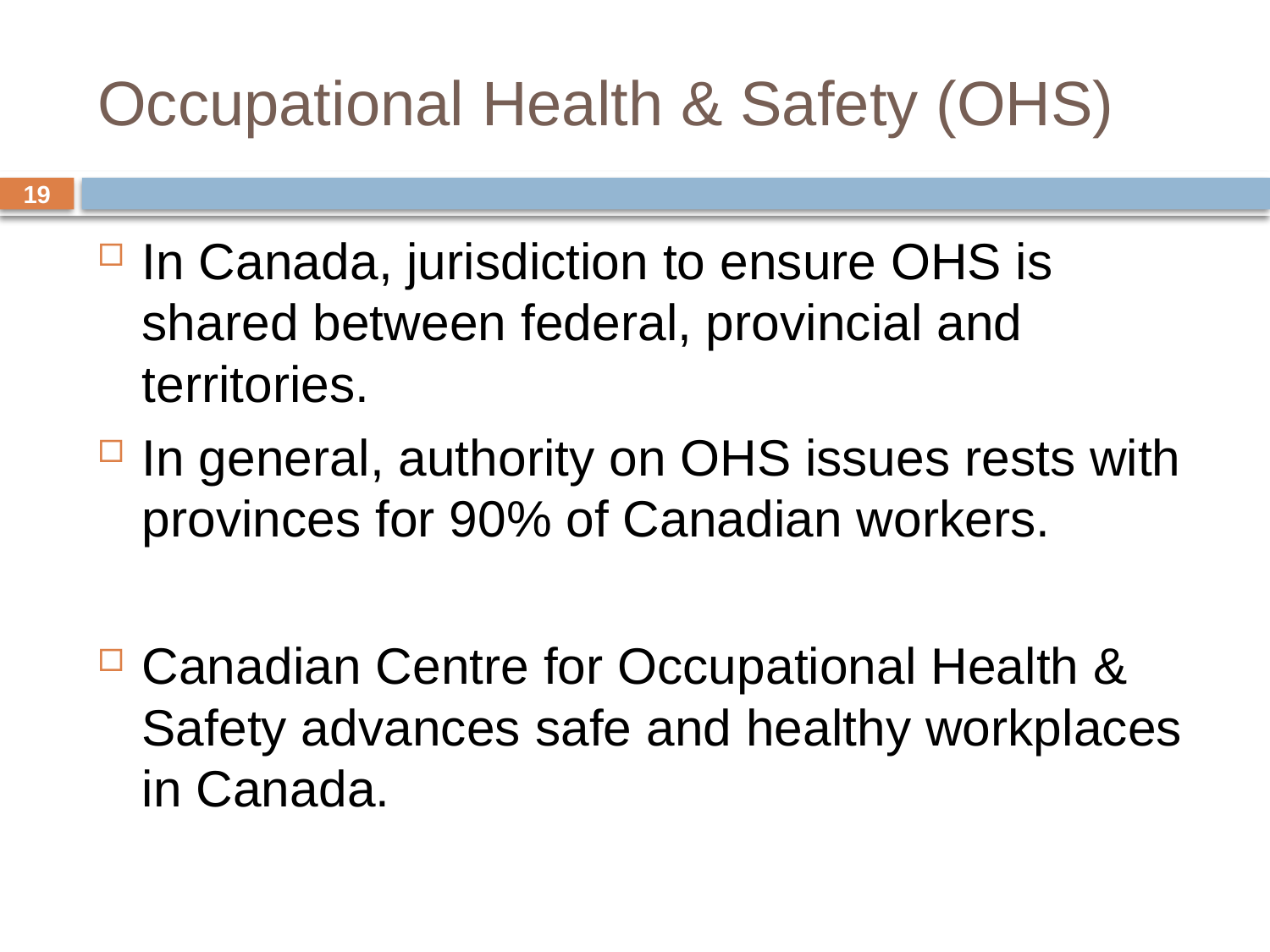

# Occupational Health & Safety (OHS)
19
In Canada, jurisdiction to ensure OHS is shared between federal, provincial and territories.
In general, authority on OHS issues rests with provinces for 90% of Canadian workers.

Canadian Centre for Occupational Health & Safety advances safe and healthy workplaces in Canada.